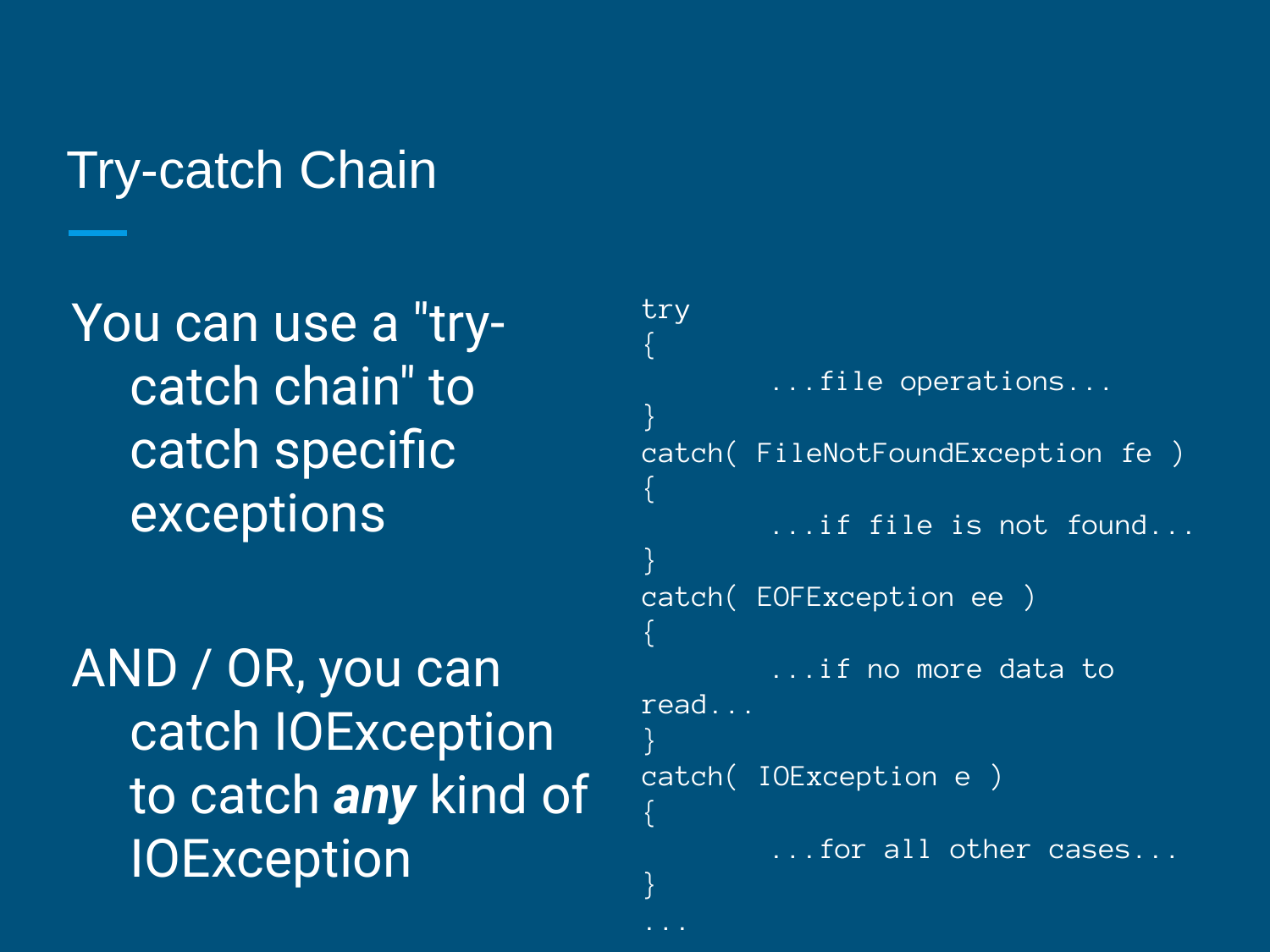

# Try-catch Chain
You can use a "try-catch chain" to catch specific exceptions
AND / OR, you can catch IOException to catch any kind of IOException
try
{
	...file operations...
}
catch( FileNotFoundException fe )
{
	...if file is not found...
}
catch( EOFException ee )
{
	...if no more data to read...
}
catch( IOException e )
{
	...for all other cases...
}
...